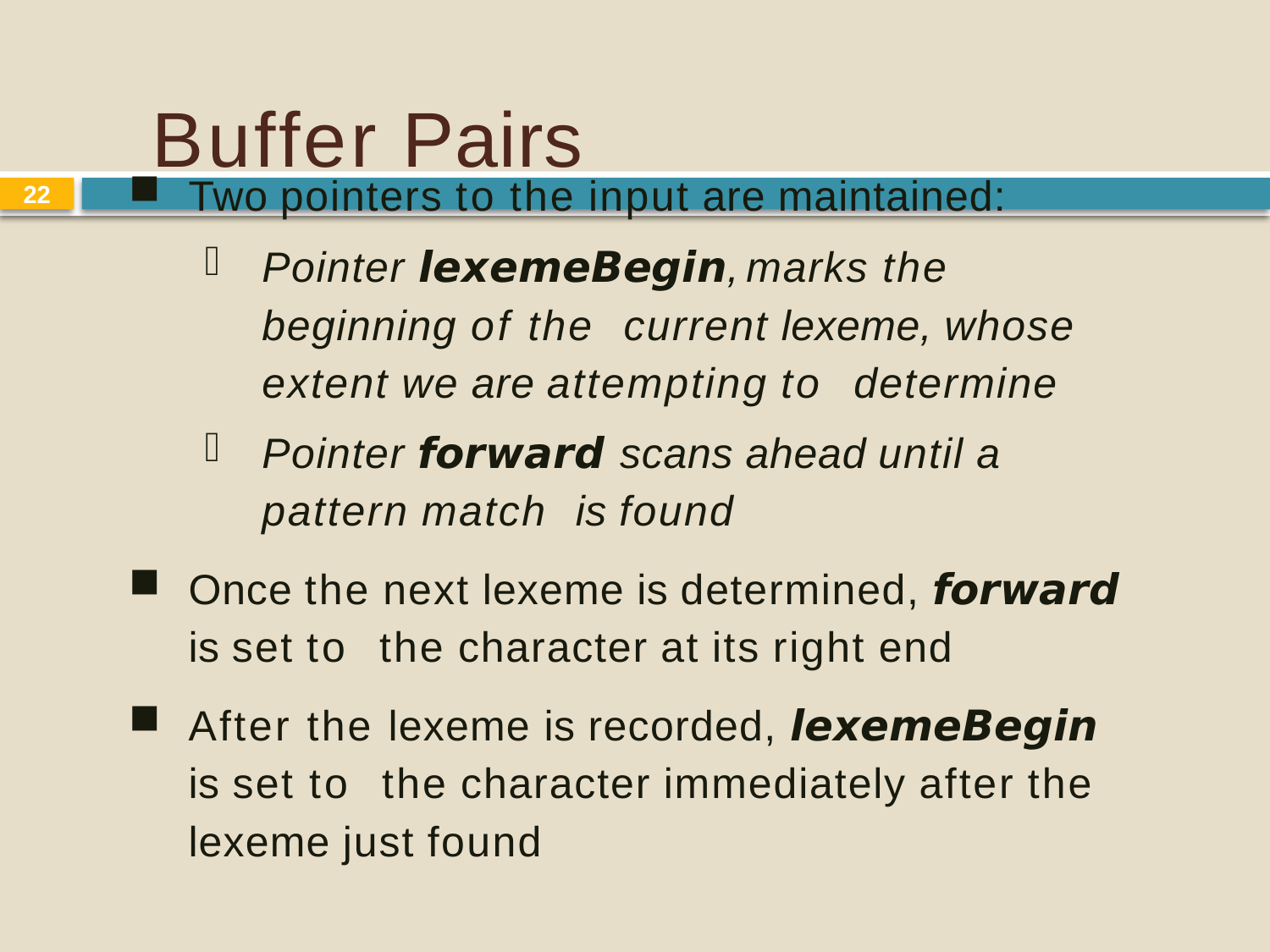

# Buffer Pairs
Two pointers to the input are maintained:
Pointer lexemeBegin, marks the beginning of the  current lexeme, whose extent we are attempting to  determine
Pointer forward scans ahead until a pattern match  is found
Once the next lexeme is determined, forward is set to  the character at its right end
After the lexeme is recorded, lexemeBegin is set to  the character immediately after the lexeme just found
22